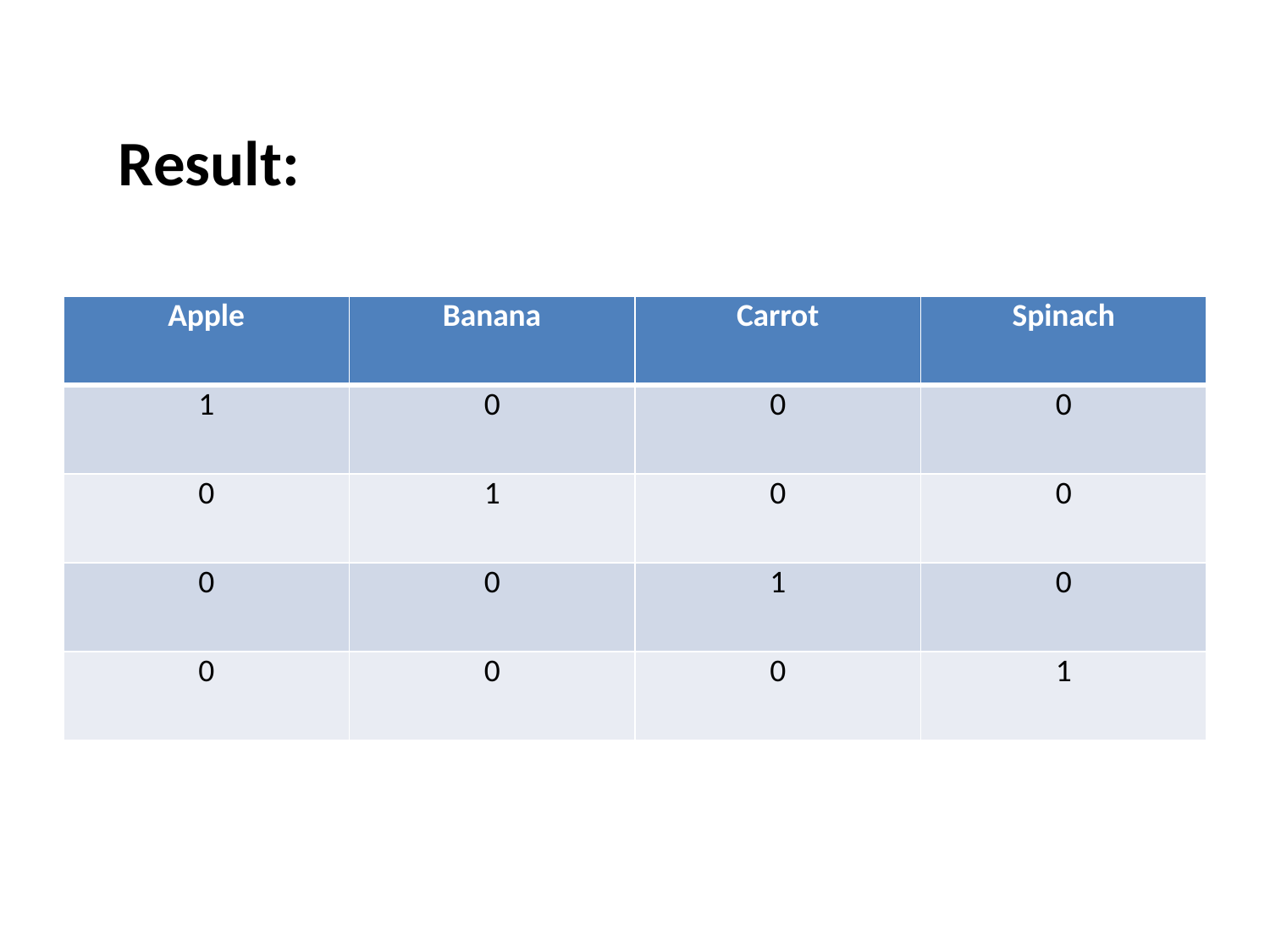

Result:
| Apple | Banana | Carrot | Spinach |
| --- | --- | --- | --- |
| 1 | 0 | 0 | 0 |
| 0 | 1 | 0 | 0 |
| 0 | 0 | 1 | 0 |
| 0 | 0 | 0 | 1 |